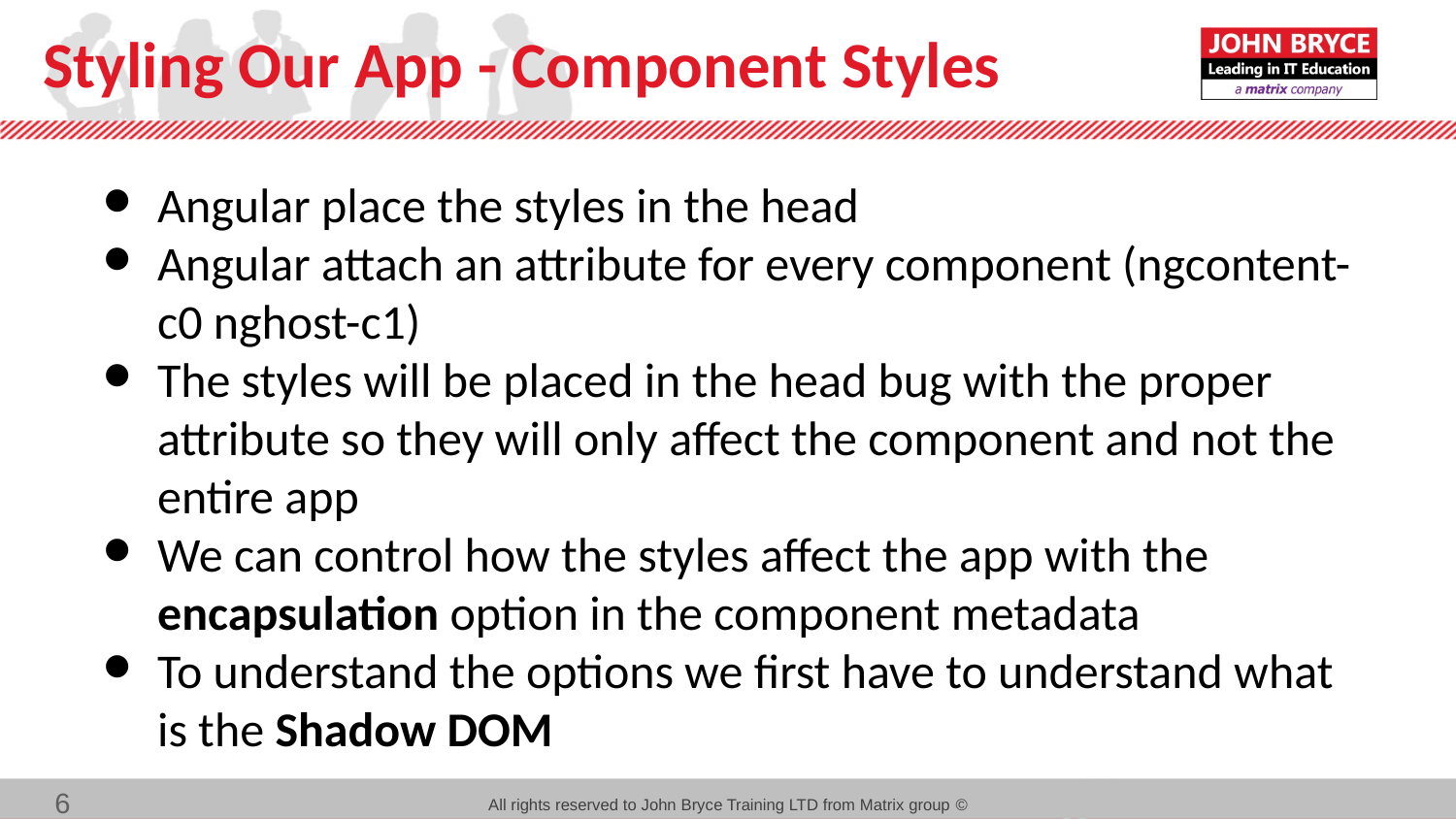

# Styling Our App - Component Styles
Angular place the styles in the head
Angular attach an attribute for every component (ngcontent-c0 nghost-c1)
The styles will be placed in the head bug with the proper attribute so they will only affect the component and not the entire app
We can control how the styles affect the app with the encapsulation option in the component metadata
To understand the options we first have to understand what is the Shadow DOM